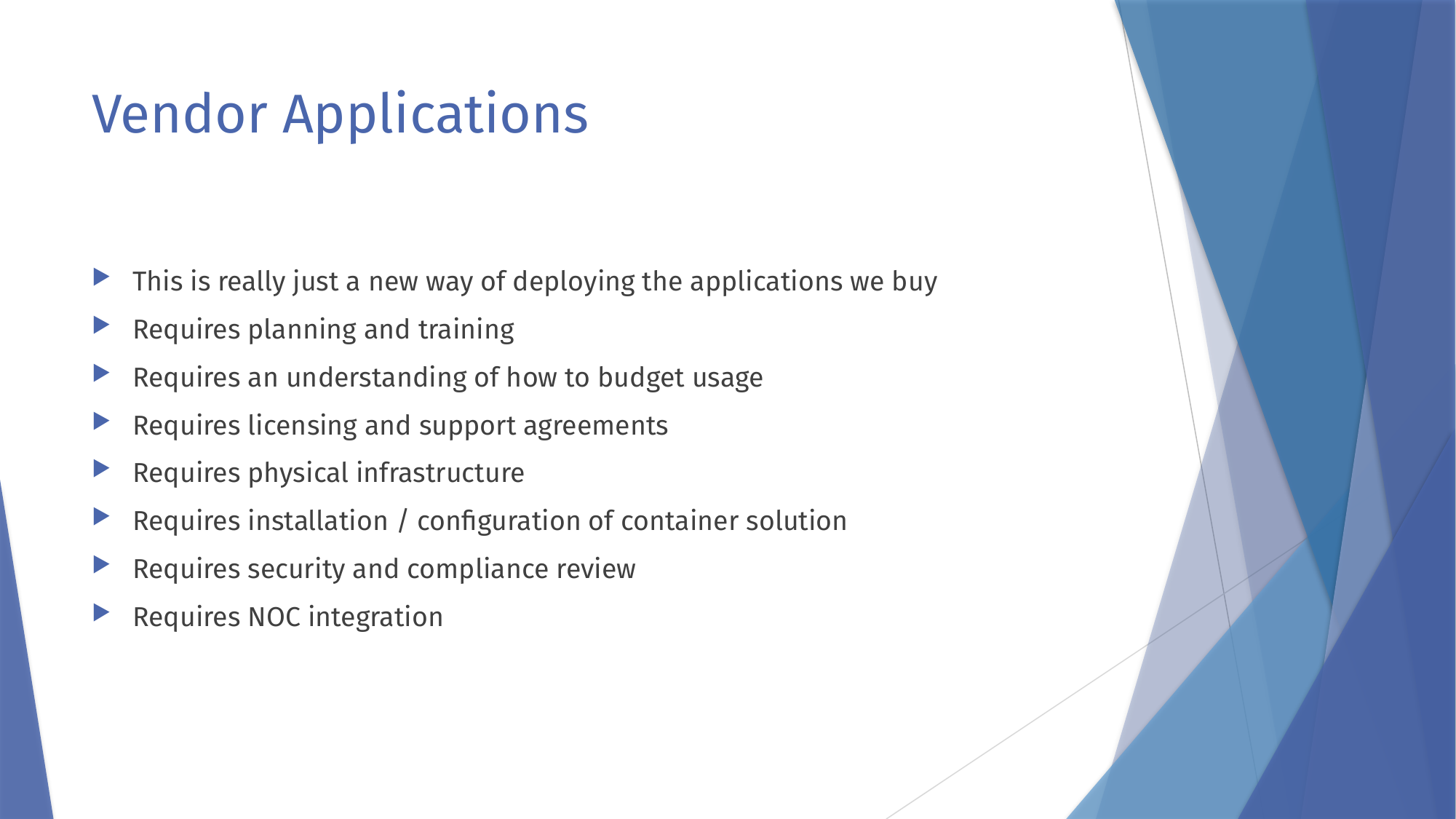

# Vendor Applications
This is really just a new way of deploying the applications we buy
Requires planning and training
Requires an understanding of how to budget usage
Requires licensing and support agreements
Requires physical infrastructure
Requires installation / configuration of container solution
Requires security and compliance review
Requires NOC integration